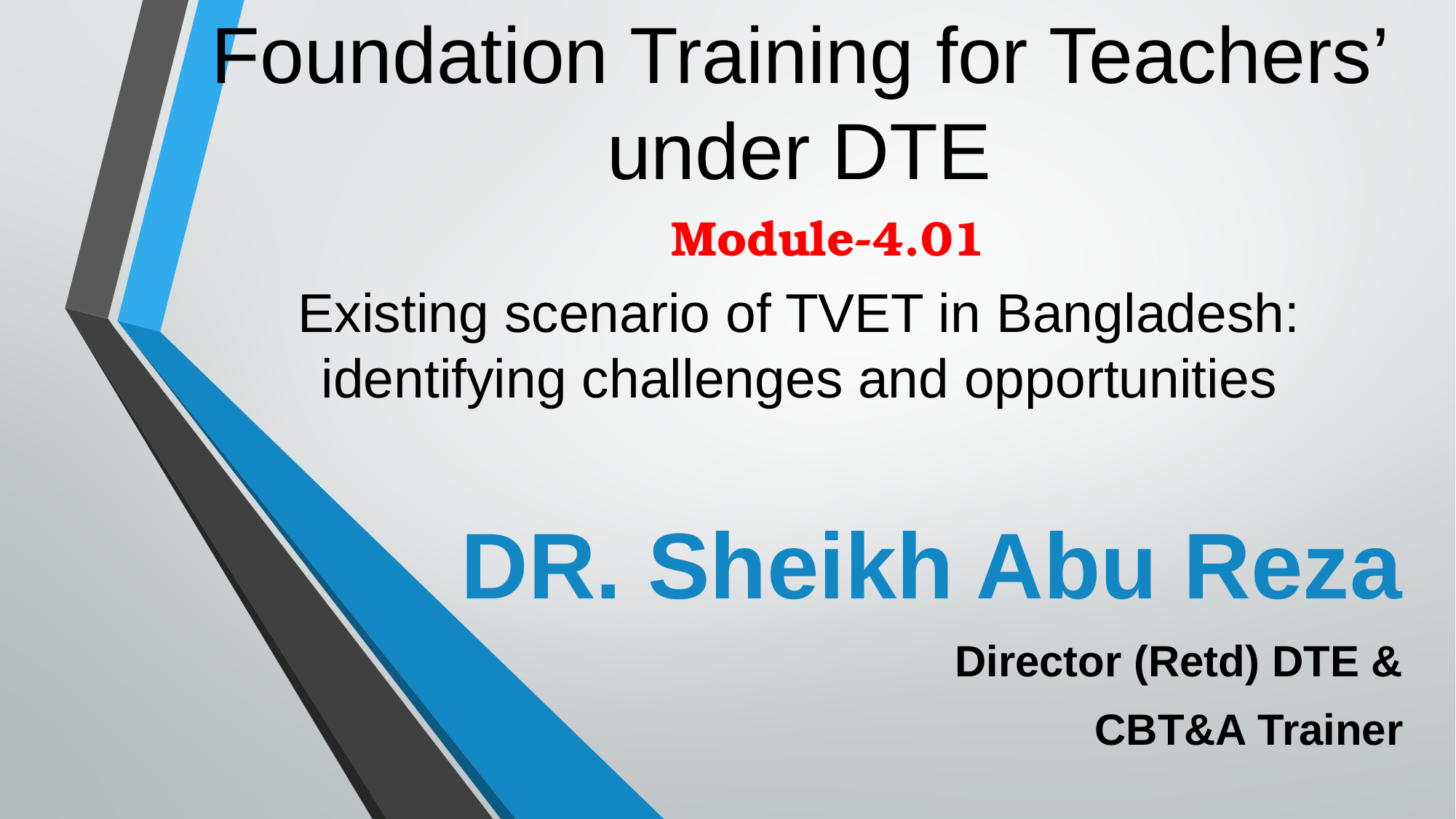

# Foundation Training for Teachers’ under DTE
Module-4.01
Existing scenario of TVET in Bangladesh: identifying challenges and opportunities
DR. Sheikh Abu Reza
Director (Retd) DTE &
CBT&A Trainer